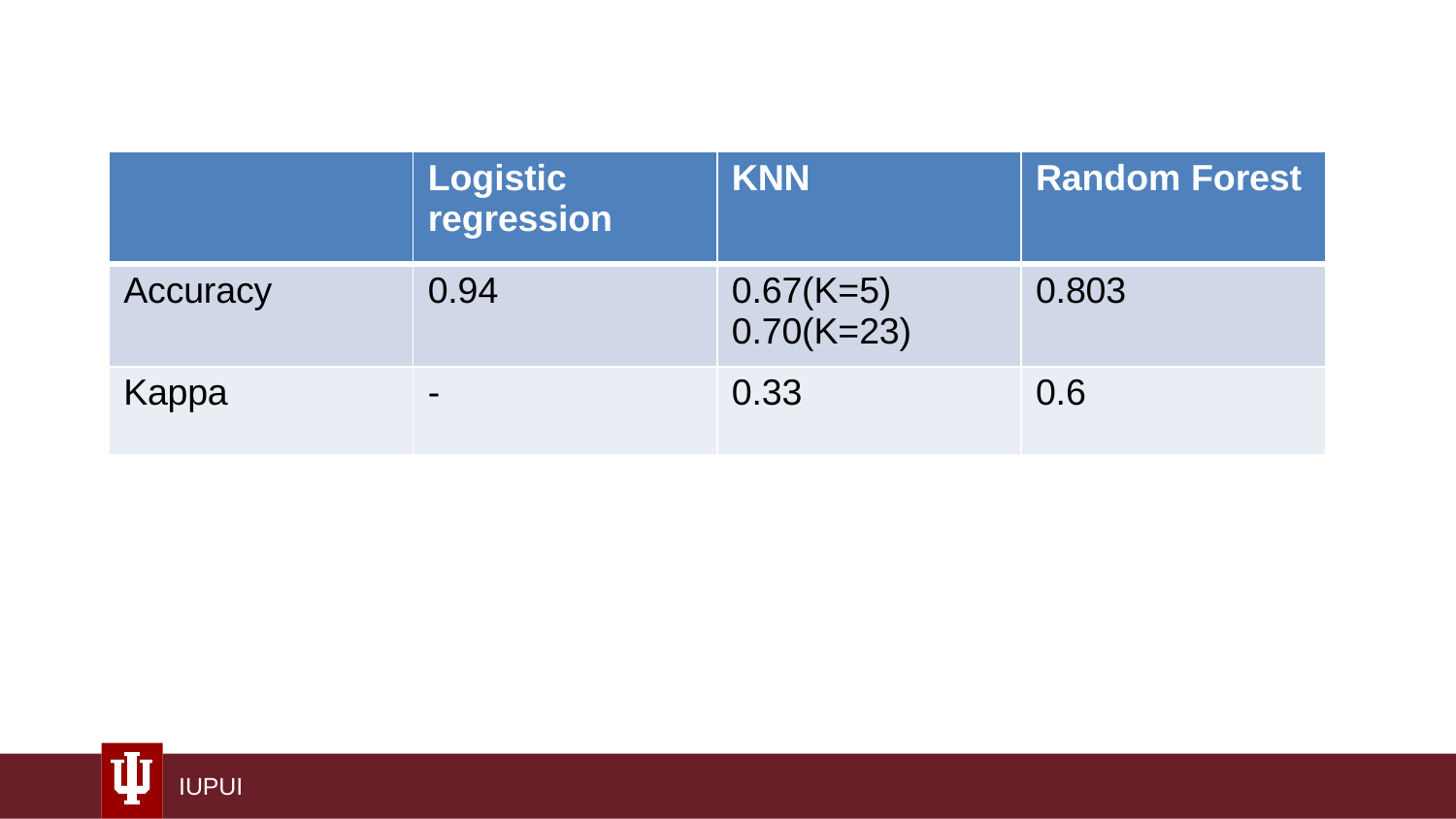

|  | Logistic regression | KNN | Random Forest |
| --- | --- | --- | --- |
| Accuracy | 0.94 | 0.67(K=5) 0.70(K=23) | 0.803 |
| Kappa | - | 0.33 | 0.6 |
IUPUI